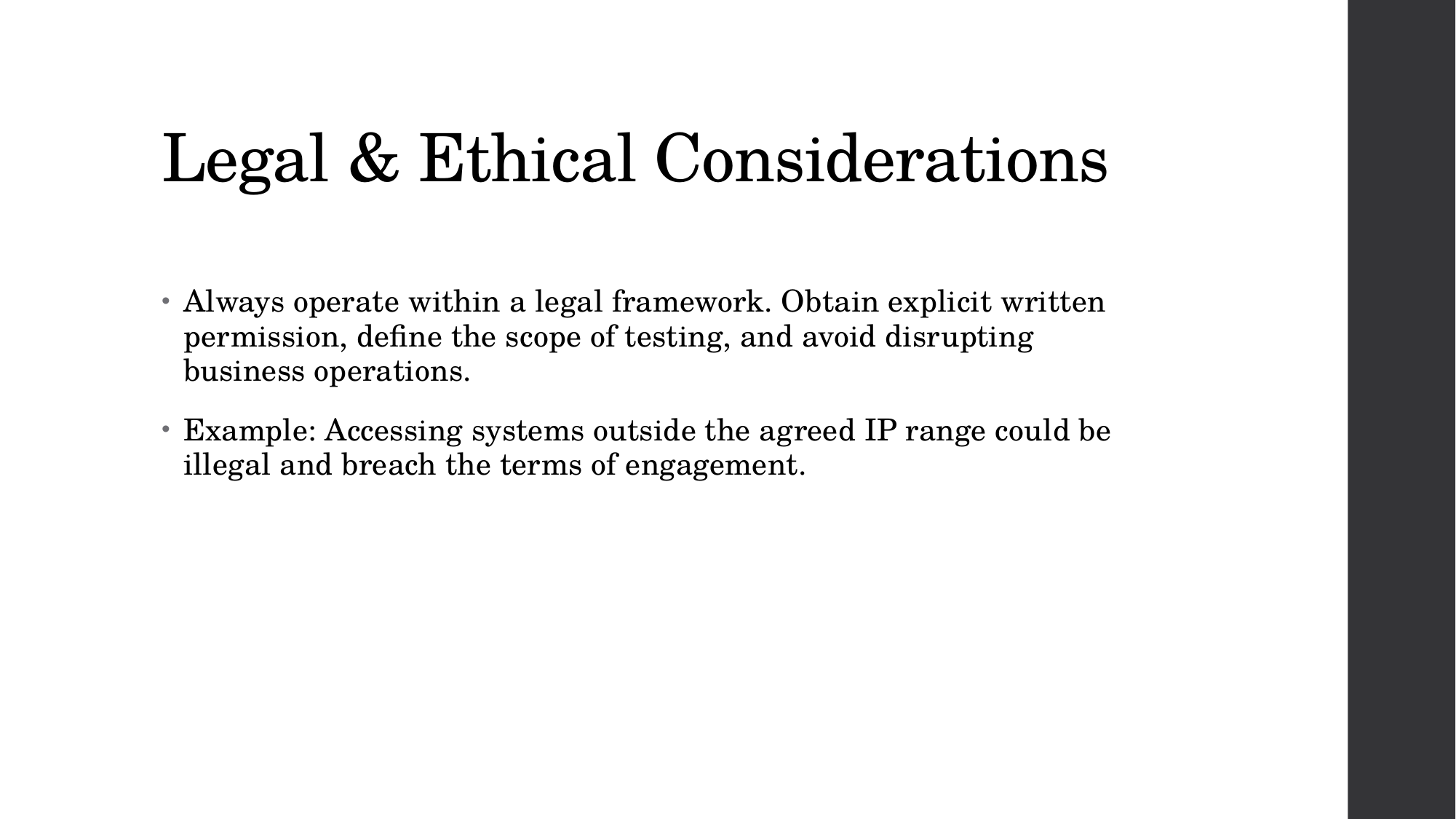

# Legal & Ethical Considerations

Always operate within a legal framework. Obtain explicit written permission, define the scope of testing, and avoid disrupting business operations.
Example: Accessing systems outside the agreed IP range could be illegal and breach the terms of engagement.